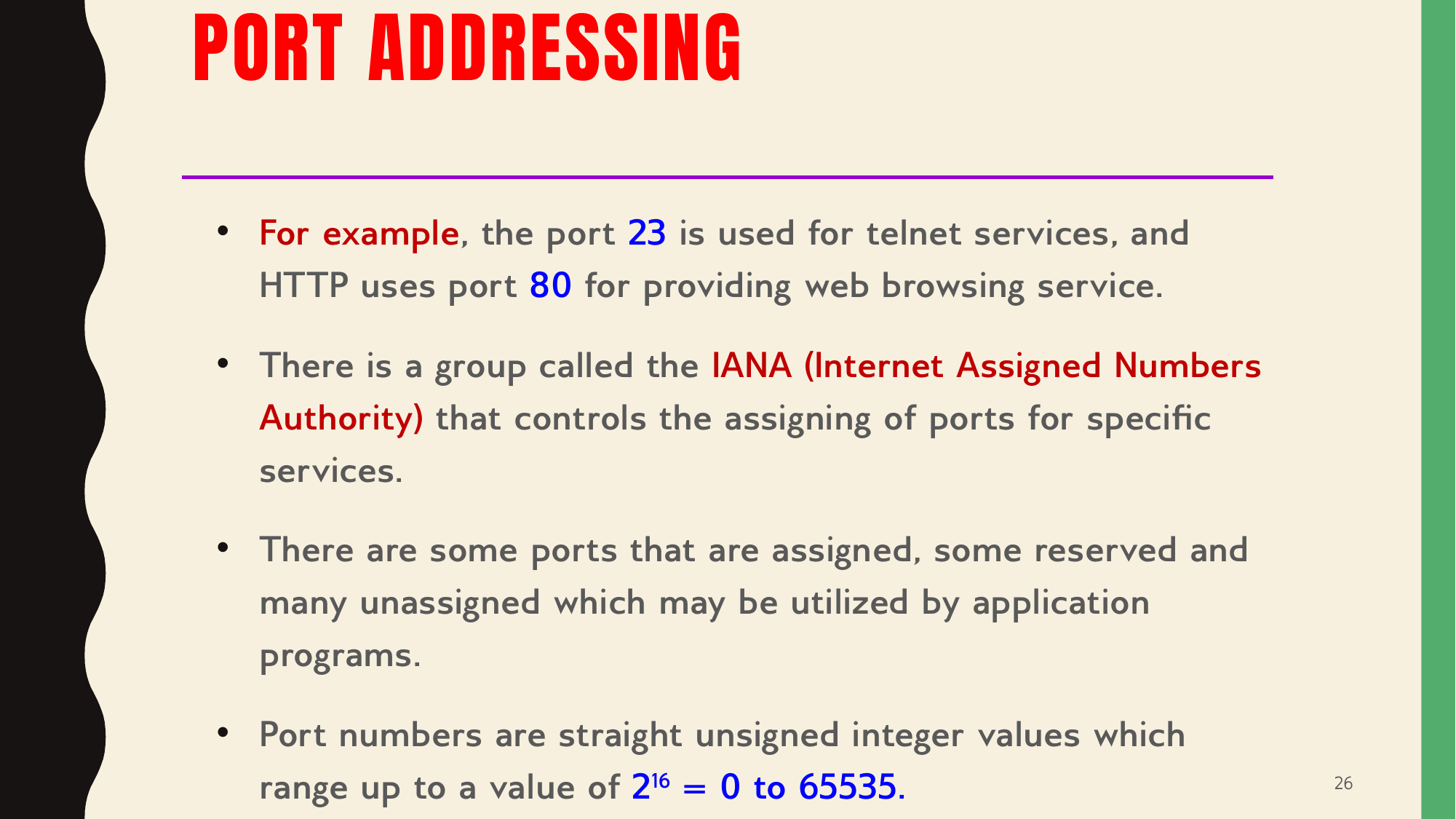

# Port Addressing
For example, the port 23 is used for telnet services, and HTTP uses port 80 for providing web browsing service.
There is a group called the IANA (Internet Assigned Numbers Authority) that controls the assigning of ports for specific services.
There are some ports that are assigned, some reserved and many unassigned which may be utilized by application programs.
Port numbers are straight unsigned integer values which range up to a value of 216 = 0 to 65535.
26